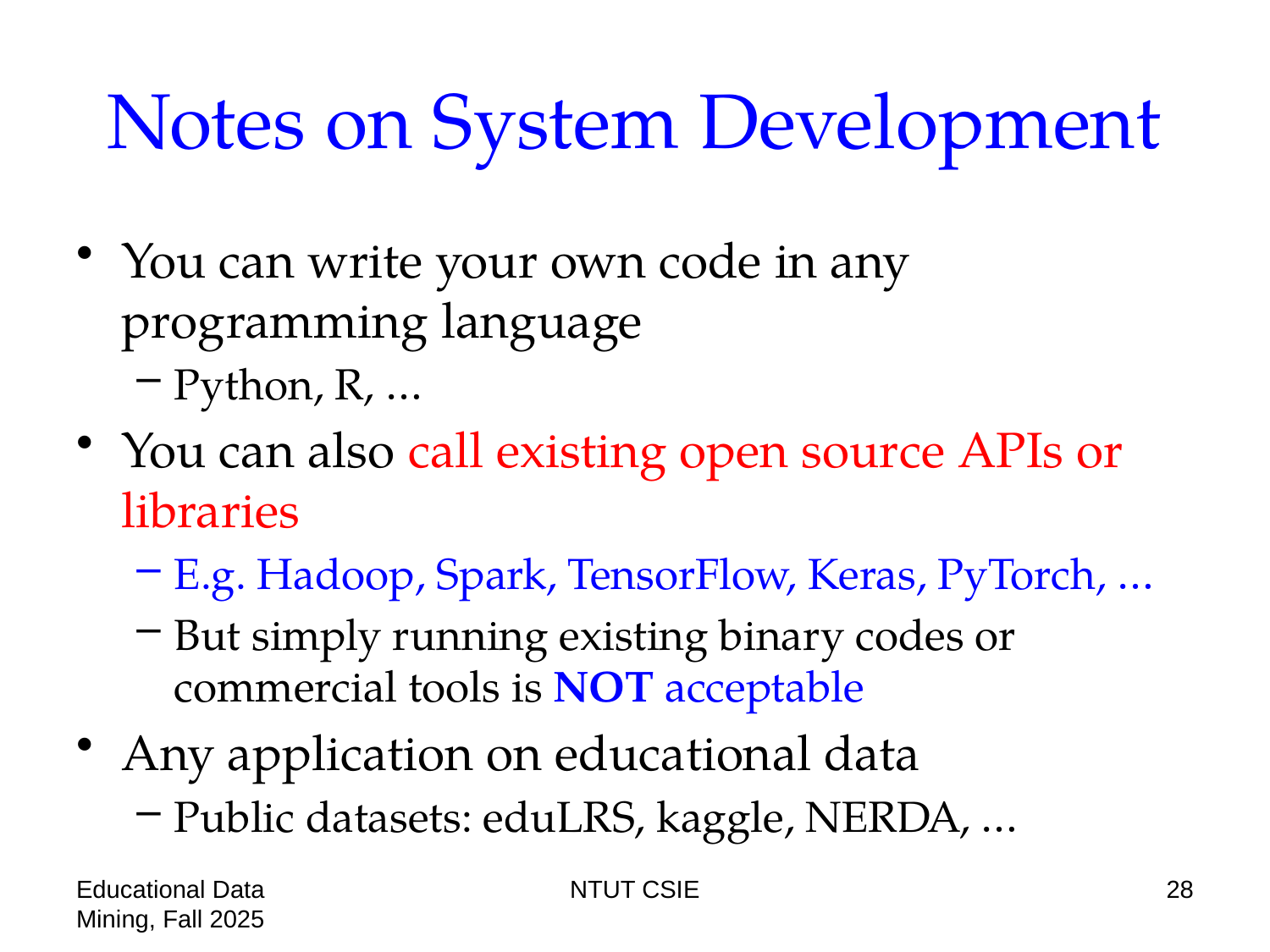

# Notes on System Development
You can write your own code in any programming language
Python, R, …
You can also call existing open source APIs or libraries
E.g. Hadoop, Spark, TensorFlow, Keras, PyTorch, …
But simply running existing binary codes or commercial tools is NOT acceptable
Any application on educational data
Public datasets: eduLRS, kaggle, NERDA, …
Educational Data Mining, Fall 2025
NTUT CSIE
28